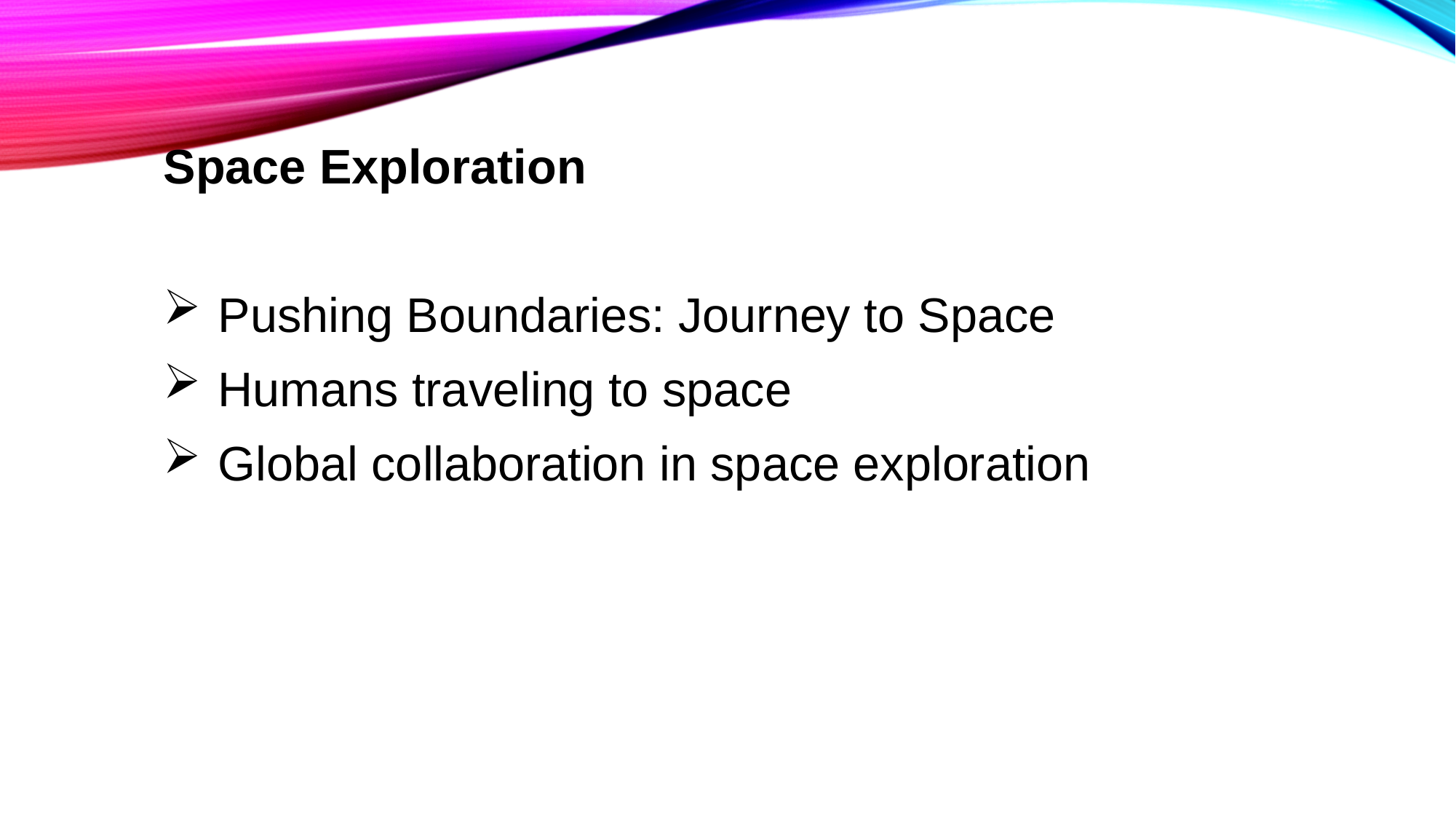

Space Exploration

Pushing Boundaries: Journey to Space
Humans traveling to space
Global collaboration in space exploration